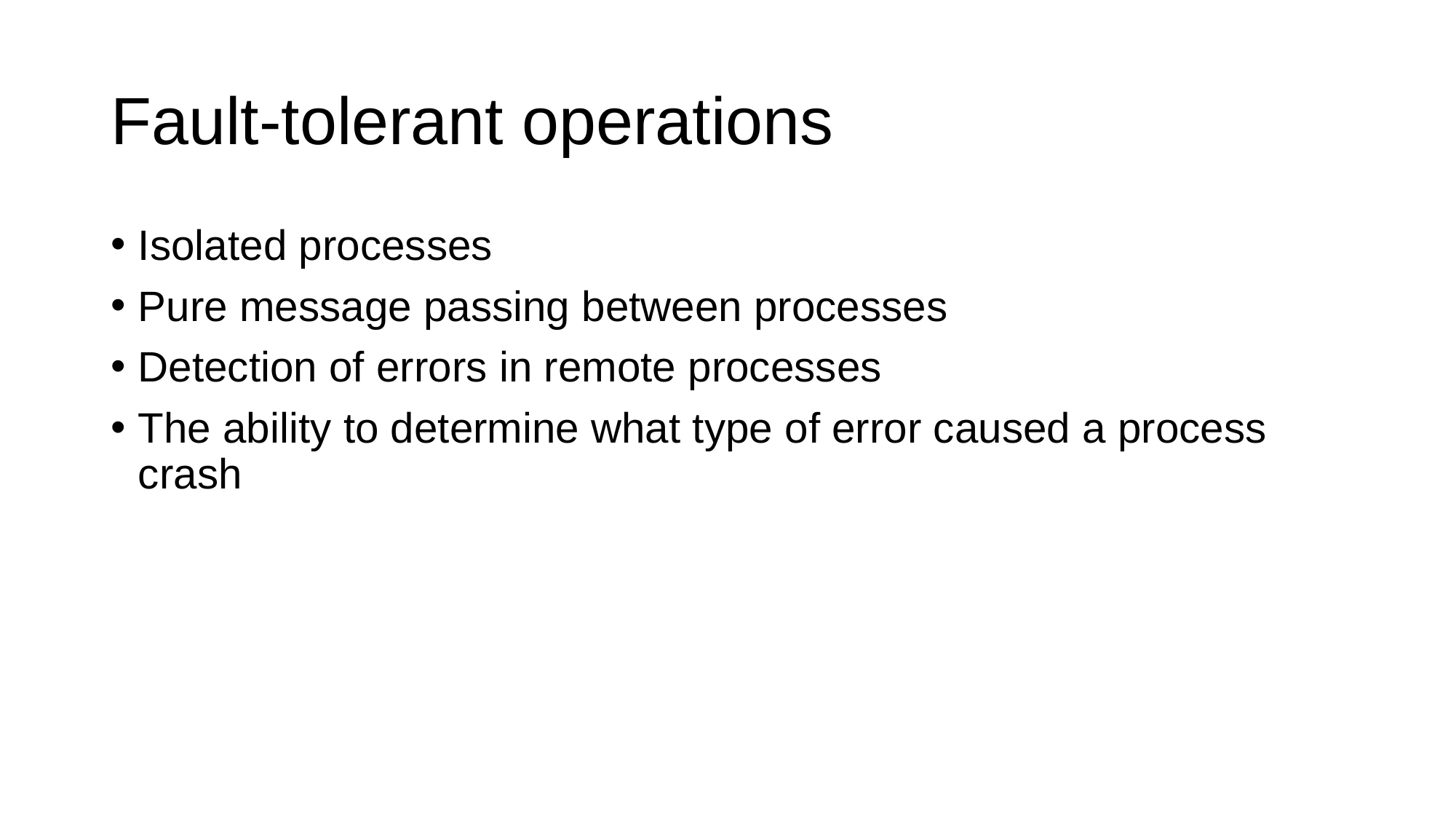

# Fault-tolerant operations
Isolated processes
Pure message passing between processes
Detection of errors in remote processes
The ability to determine what type of error caused a process crash